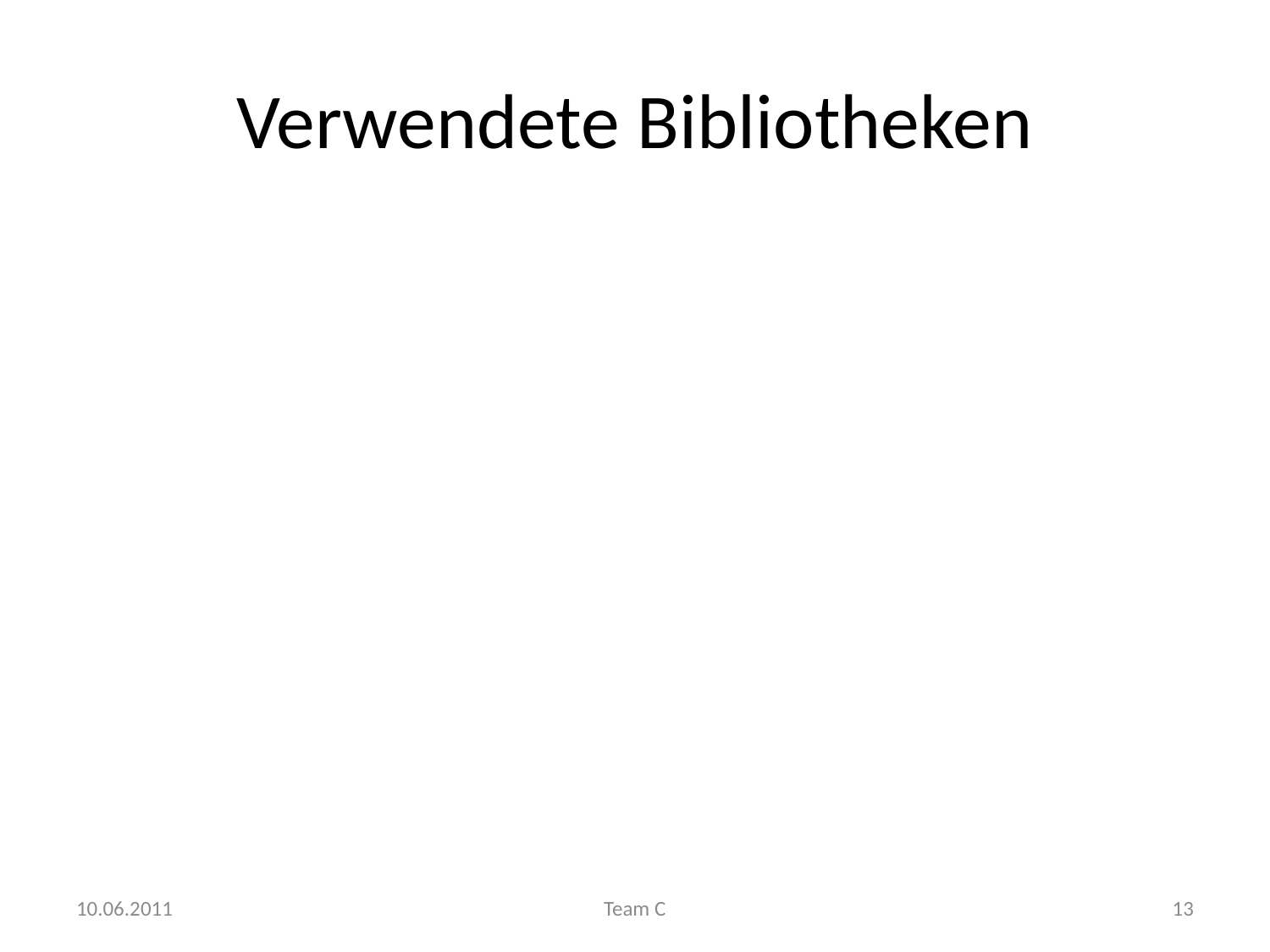

# Verwendete Bibliotheken

10.06.2011
Team C
13